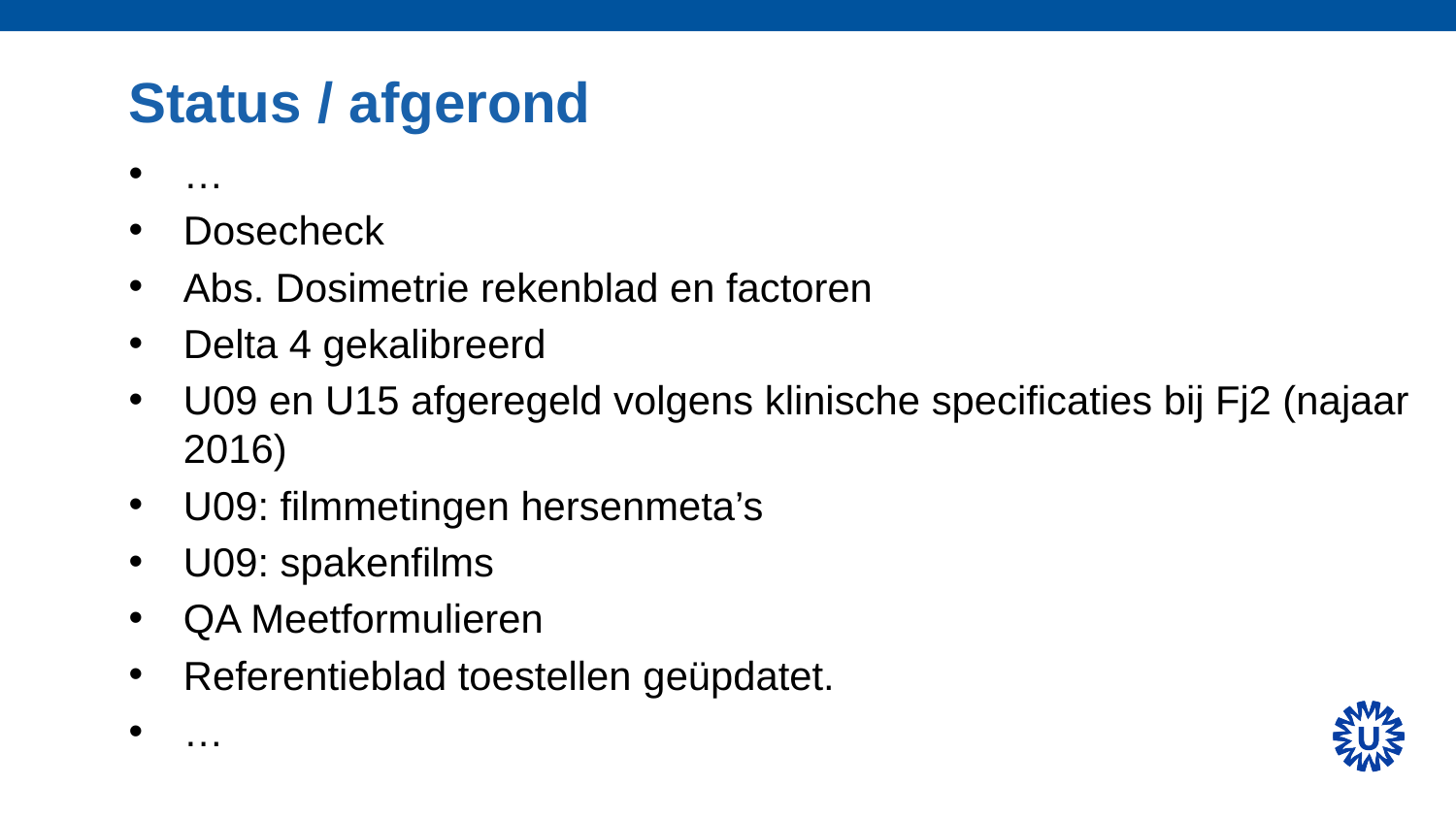

# Status / afgerond
…
Dosecheck
Abs. Dosimetrie rekenblad en factoren
Delta 4 gekalibreerd
U09 en U15 afgeregeld volgens klinische specificaties bij Fj2 (najaar 2016)
U09: filmmetingen hersenmeta’s
U09: spakenfilms
QA Meetformulieren
Referentieblad toestellen geüpdatet.
…